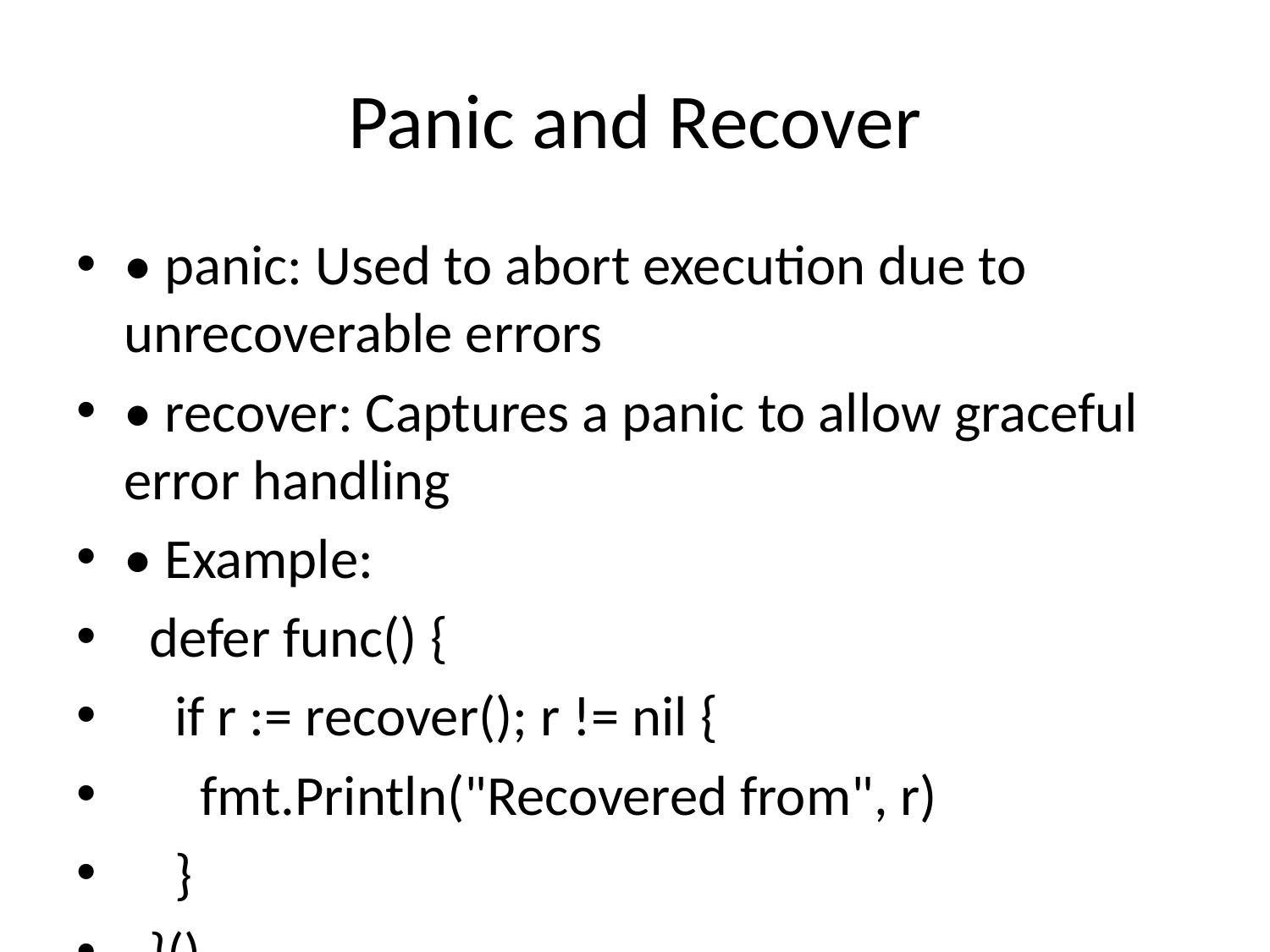

# Panic and Recover
• panic: Used to abort execution due to unrecoverable errors
• recover: Captures a panic to allow graceful error handling
• Example:
  defer func() {
    if r := recover(); r != nil {
      fmt.Println("Recovered from", r)
    }
  }()
  panic("something went wrong")